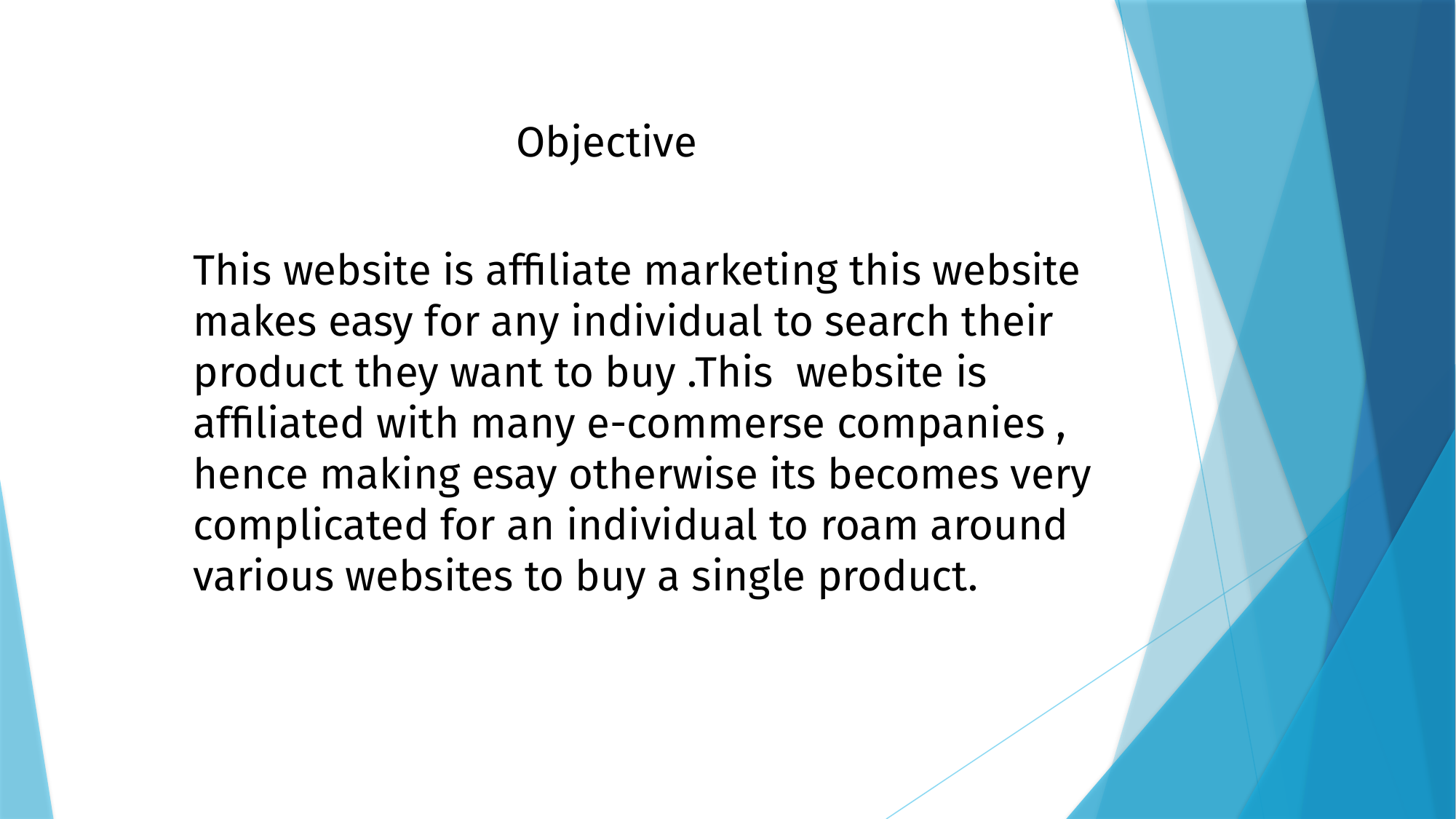

Objective

This website is affiliate marketing this website makes easy for any individual to search their product they want to buy .This  website is affiliated with many e-commerse companies , hence making esay otherwise its becomes very complicated for an individual to roam around various websites to buy a single product.